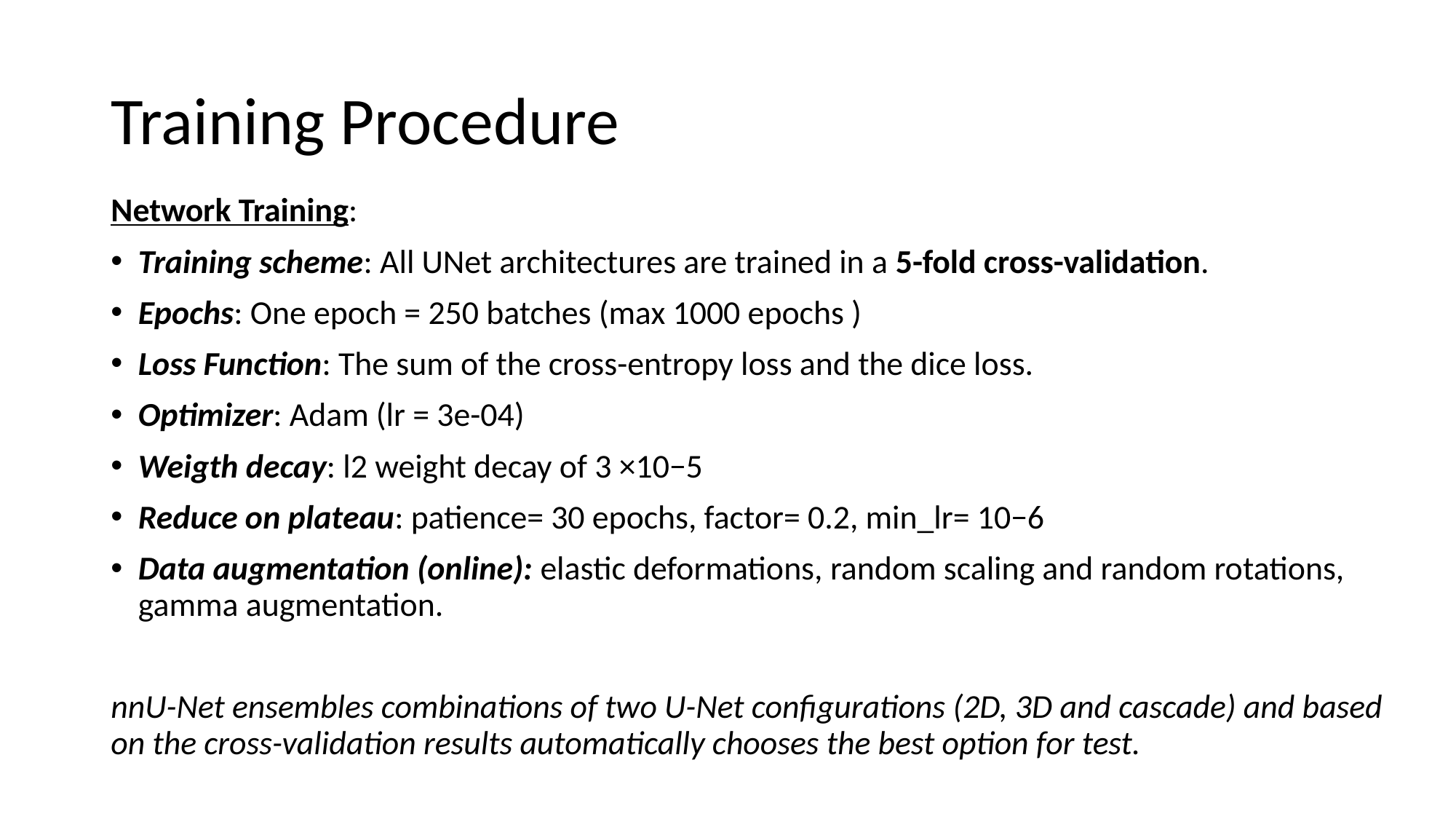

# Training Procedure
Network Training:
Training scheme: All UNet architectures are trained in a 5-fold cross-validation.
Epochs: One epoch = 250 batches (max 1000 epochs )
Loss Function: The sum of the cross-entropy loss and the dice loss.
Optimizer: Adam (lr = 3e-04)
Weigth decay: l2 weight decay of 3 ×10−5
Reduce on plateau: patience= 30 epochs, factor= 0.2, min_lr= 10−6
Data augmentation (online): elastic deformations, random scaling and random rotations, gamma augmentation.

nnU-Net ensembles combinations of two U-Net configurations (2D, 3D and cascade) and based on the cross-validation results automatically chooses the best option for test.